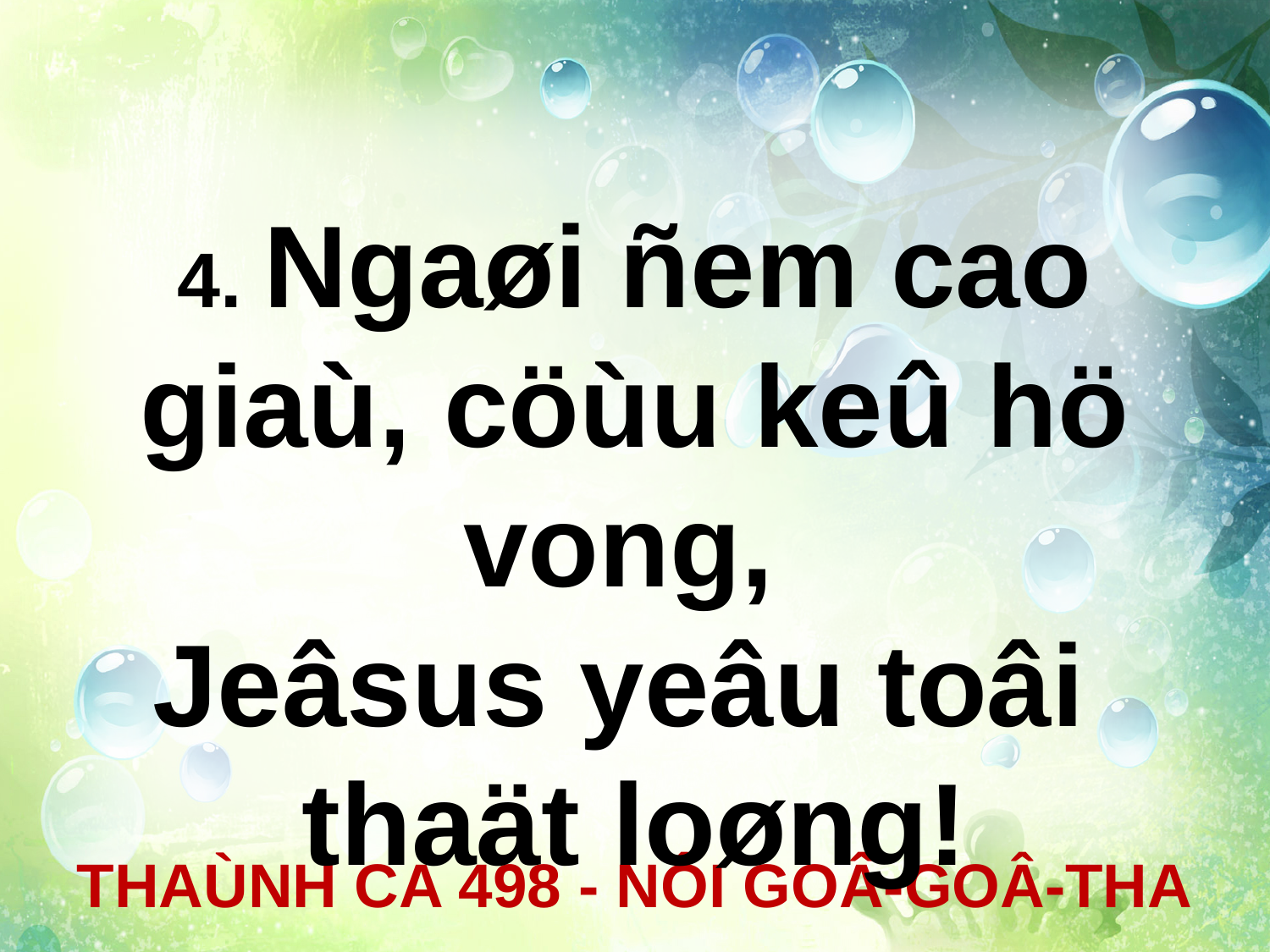

4. Ngaøi ñem cao giaù, cöùu keû hö vong,
Jeâsus yeâu toâi
thaät loøng!
THAÙNH CA 498 - NÔI GOÂ-GOÂ-THA